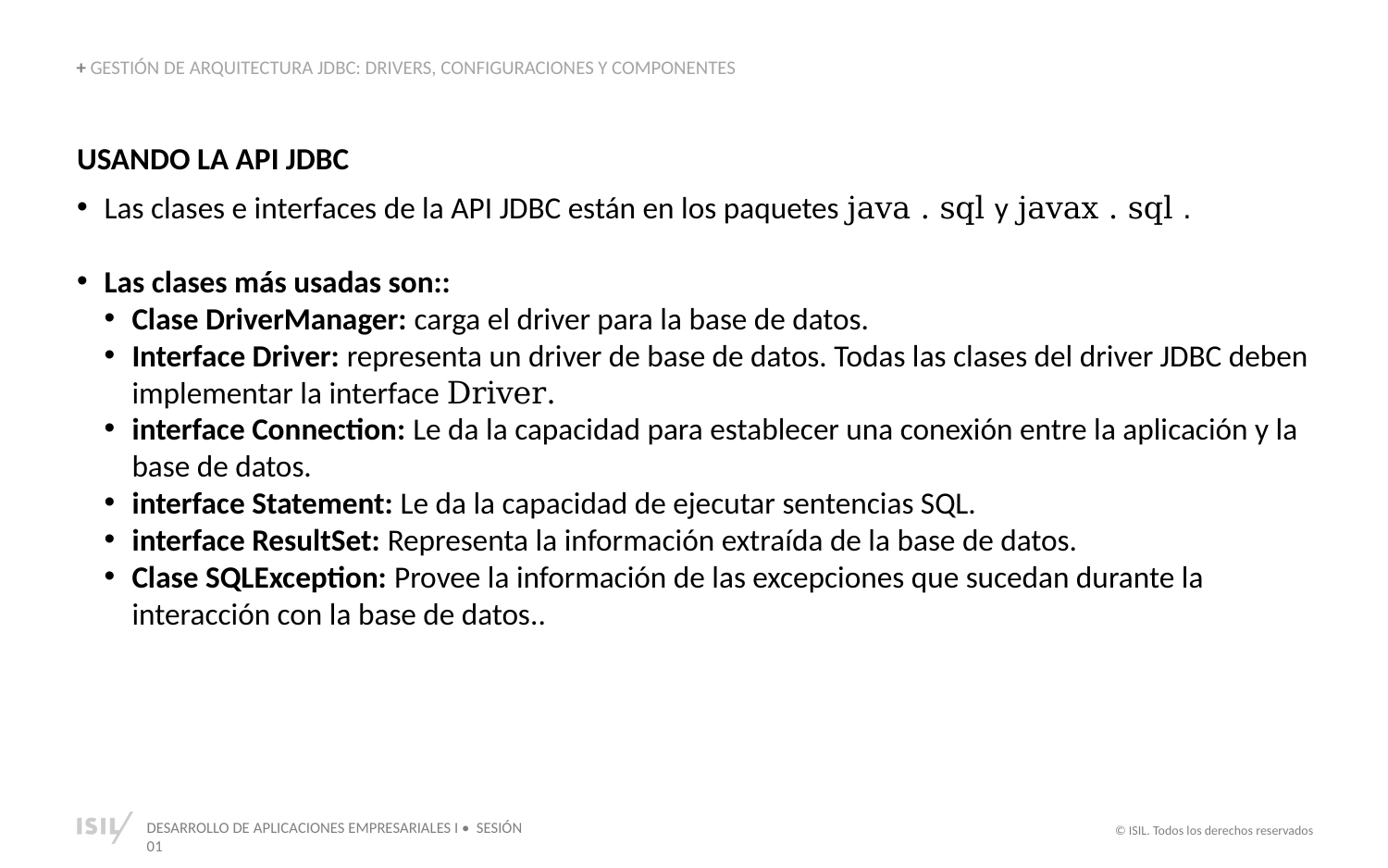

+ GESTIÓN DE ARQUITECTURA JDBC: DRIVERS, CONFIGURACIONES Y COMPONENTES
USANDO LA API JDBC
Las clases e interfaces de la API JDBC están en los paquetes java . sql y javax . sql .

Las clases más usadas son::
Clase DriverManager: carga el driver para la base de datos.
Interface Driver: representa un driver de base de datos. Todas las clases del driver JDBC deben implementar la interface Driver.
interface Connection: Le da la capacidad para establecer una conexión entre la aplicación y la base de datos.
interface Statement: Le da la capacidad de ejecutar sentencias SQL.
interface ResultSet: Representa la información extraída de la base de datos.
Clase SQLException: Provee la información de las excepciones que sucedan durante la interacción con la base de datos..